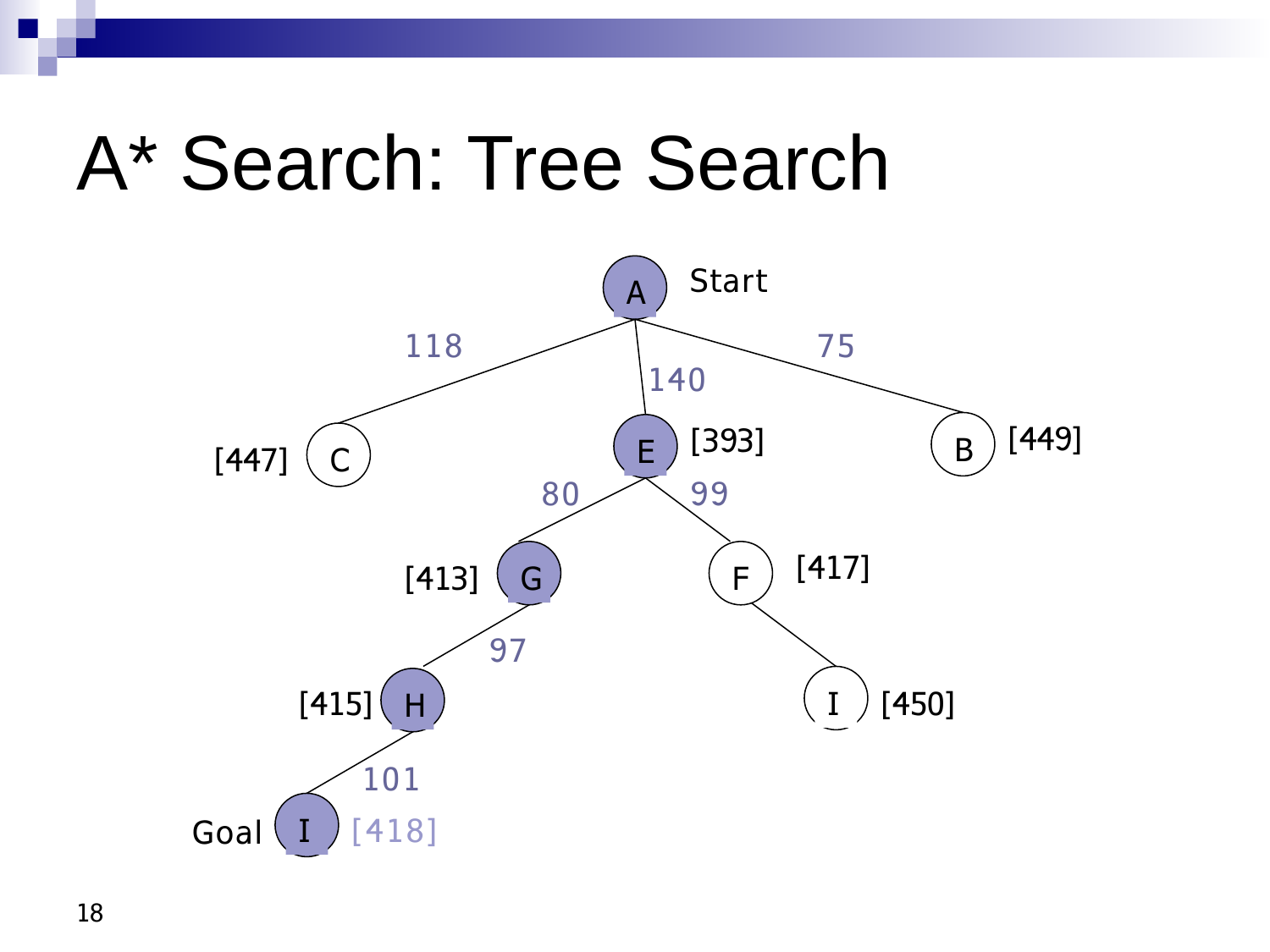

# A* Search: Tree Search
Start

A
118
75
140

B
[449]

E
[393]

C
[447]
80
99

G

F
[417]
[413]
97

I

H
[415]
[450]
101

I
[418]
Goal
18